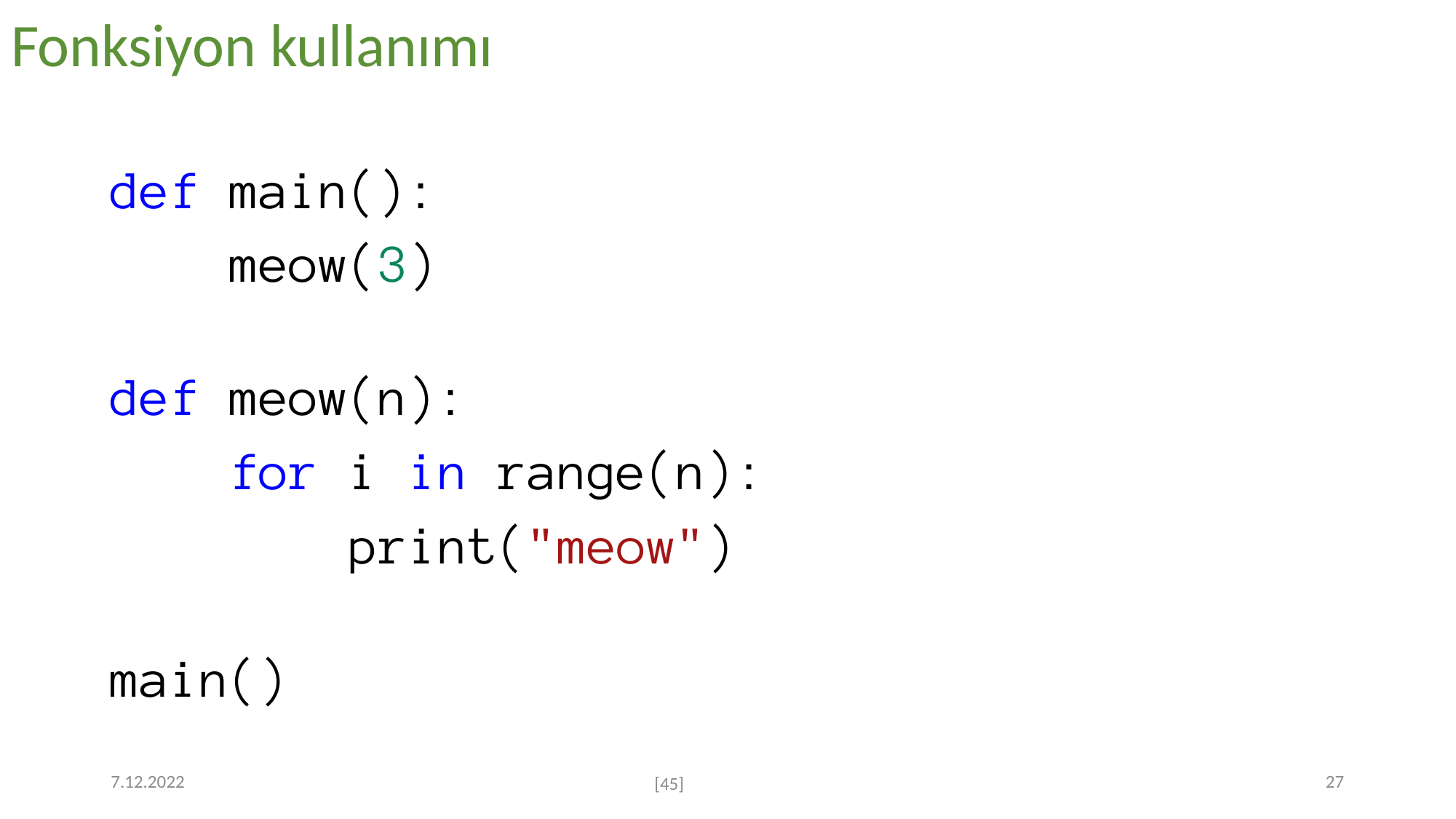

# Fonksiyon kullanımı
def main():
    meow(3)
def meow(n):
    for i in range(n):
        print("meow")
main()

7.12.2022
27
[45]